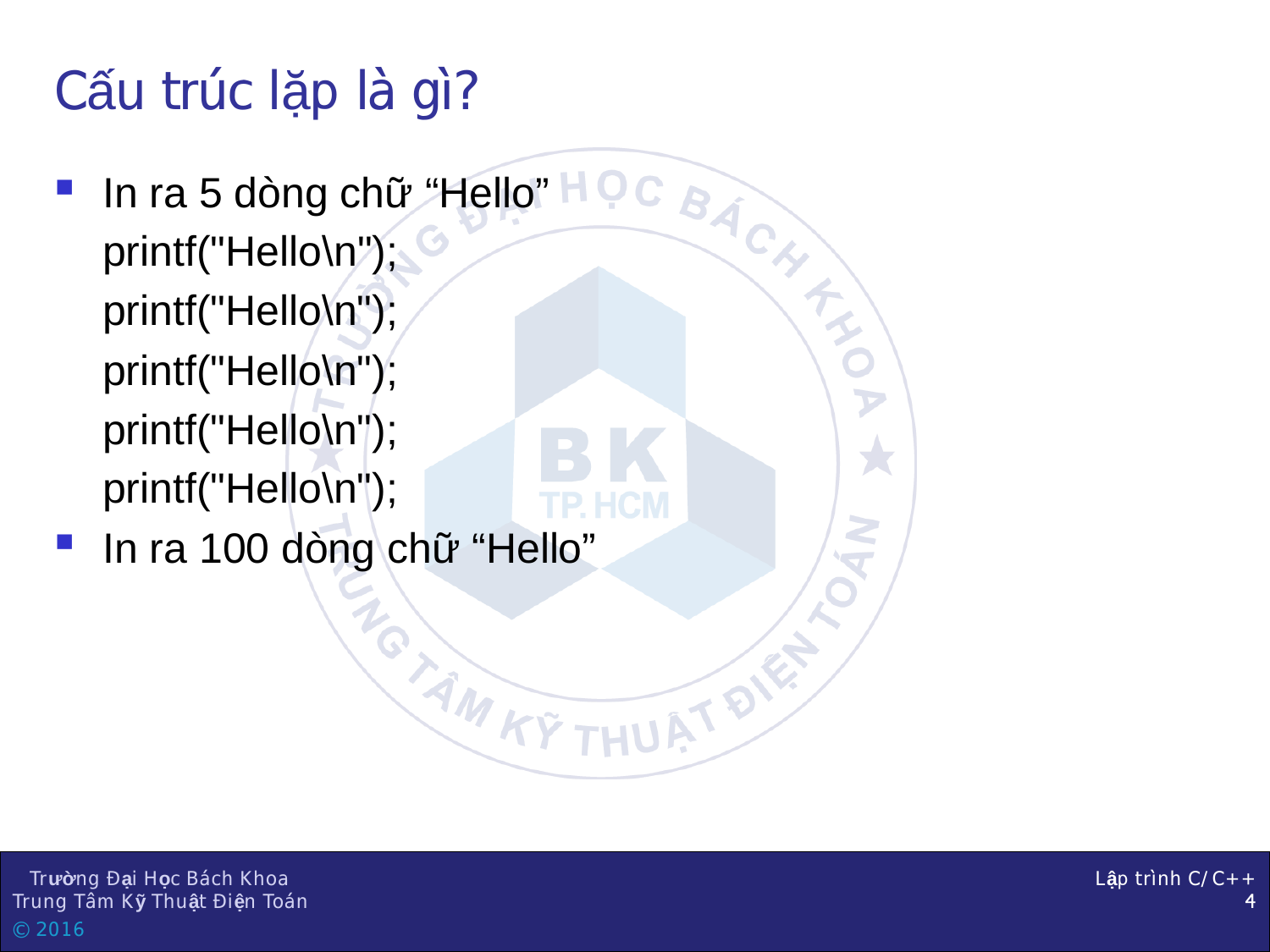

# Cấu trúc lặp là gì?
In ra 5 dòng chữ “Hello”
	printf("Hello\n");
    printf("Hello\n");
    printf("Hello\n");
    printf("Hello\n");
    printf("Hello\n");
In ra 100 dòng chữ “Hello”